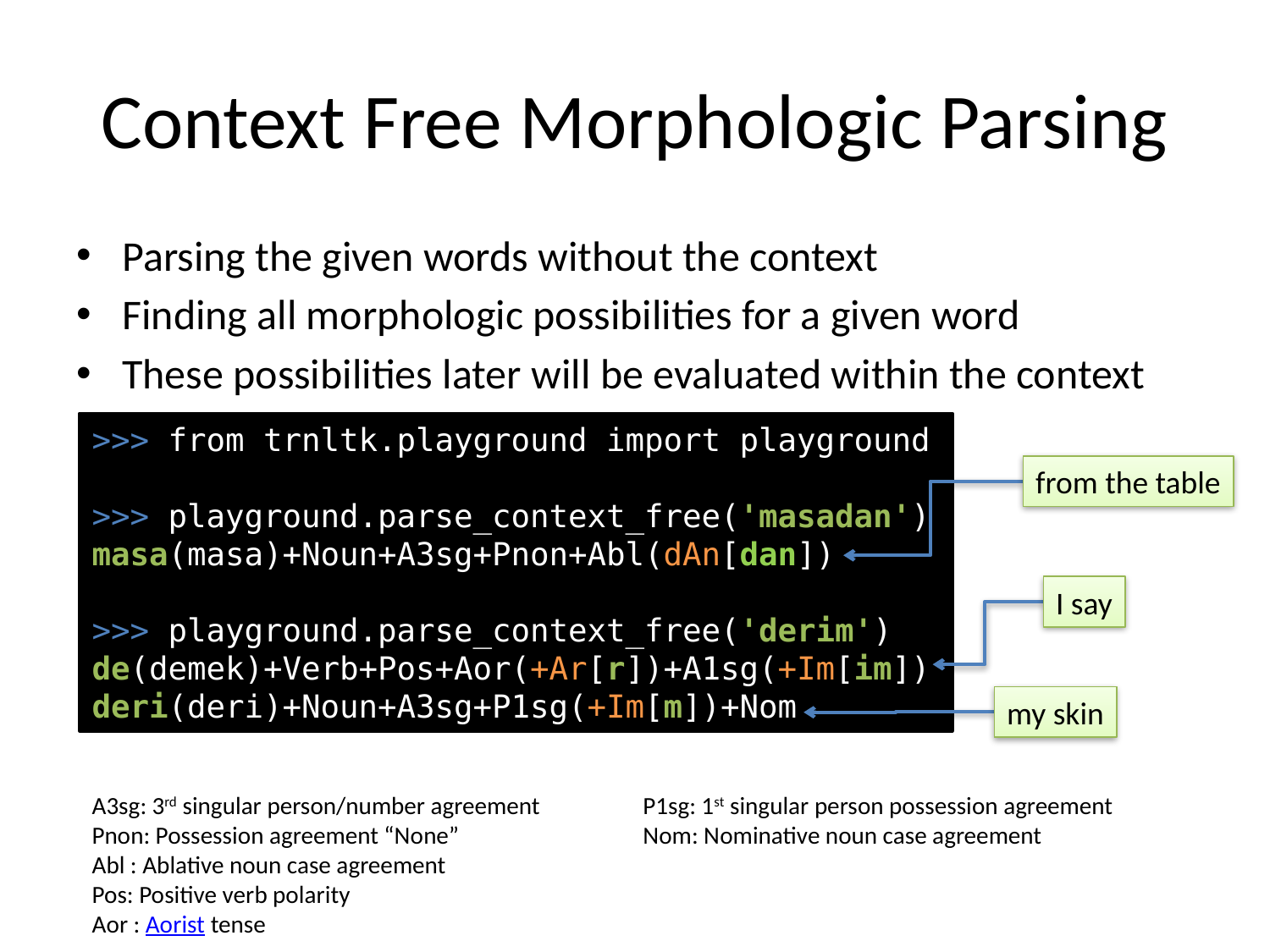

# Context Free Morphologic Parsing
Parsing the given words without the context
Finding all morphologic possibilities for a given word
These possibilities later will be evaluated within the context

>>> from trnltk.playground import playground

>>> playground.parse_context_free('masadan')
masa(masa)+Noun+A3sg+Pnon+Abl(dAn[dan])

>>> playground.parse_context_free('derim')
de(demek)+Verb+Pos+Aor(+Ar[r])+A1sg(+Im[im])
deri(deri)+Noun+A3sg+P1sg(+Im[m])+Nom
from the table
I say
my skin
A3sg: 3rd singular person/number agreement
Pnon: Possession agreement “None”
Abl : Ablative noun case agreement
Pos: Positive verb polarity
Aor : Aorist tense
P1sg: 1st singular person possession agreement
Nom: Nominative noun case agreement